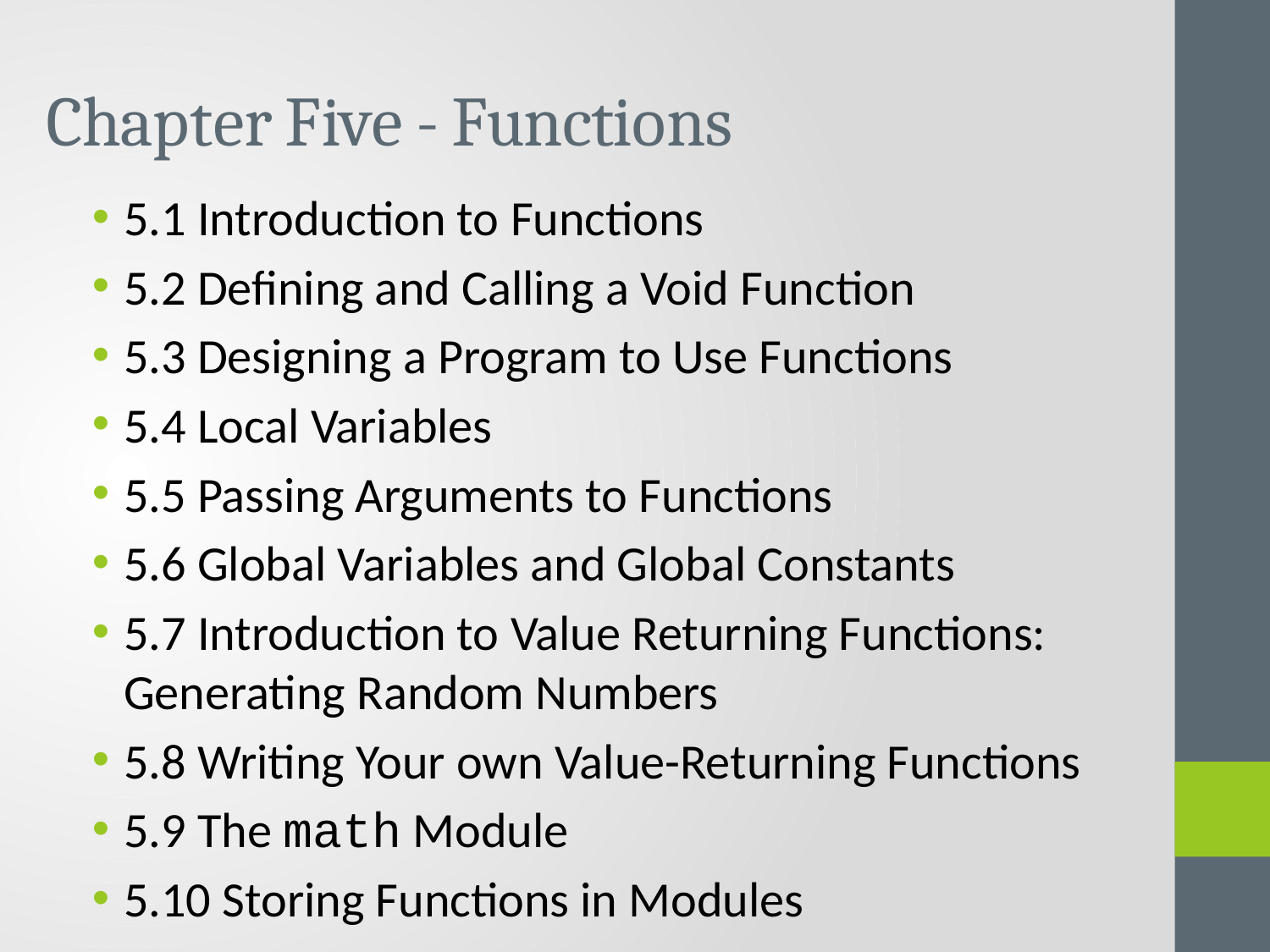

# Chapter Five - Functions
5.1 Introduction to Functions
5.2 Defining and Calling a Void Function
5.3 Designing a Program to Use Functions
5.4 Local Variables
5.5 Passing Arguments to Functions
5.6 Global Variables and Global Constants
5.7 Introduction to Value Returning Functions: Generating Random Numbers
5.8 Writing Your own Value-Returning Functions
5.9 The math Module
5.10 Storing Functions in Modules